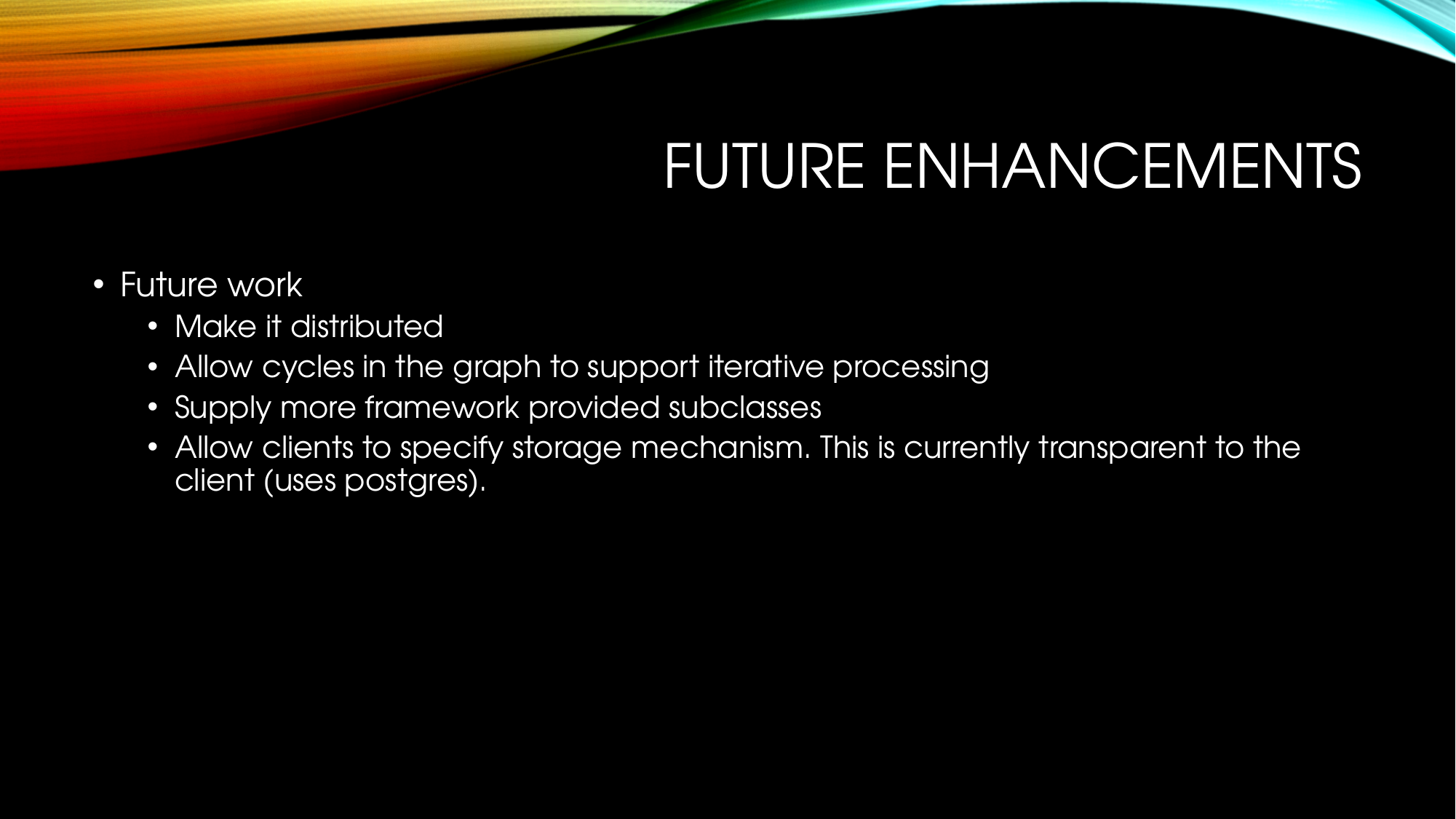

# Future enhancements
Future work
Make it distributed
Allow cycles in the graph to support iterative processing
Supply more framework provided subclasses
Allow clients to specify storage mechanism. This is currently transparent to the client (uses postgres).